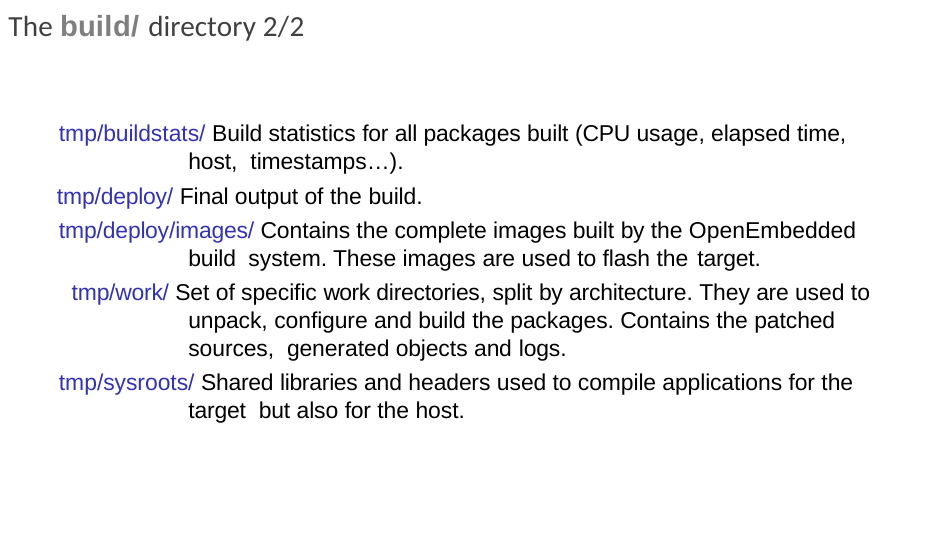

# The build/ directory 2/2
tmp/buildstats/ Build statistics for all packages built (CPU usage, elapsed time, host,  timestamps…).
tmp/deploy/ Final output of the build.
tmp/deploy/images/ Contains the complete images built by the OpenEmbedded build  system. These images are used to flash the target.
tmp/work/ Set of specific work directories, split by architecture. They are used to  unpack, configure and build the packages. Contains the patched sources,  generated objects and logs.
tmp/sysroots/ Shared libraries and headers used to compile applications for the target  but also for the host.
30/300
Remake by Mao Huynh